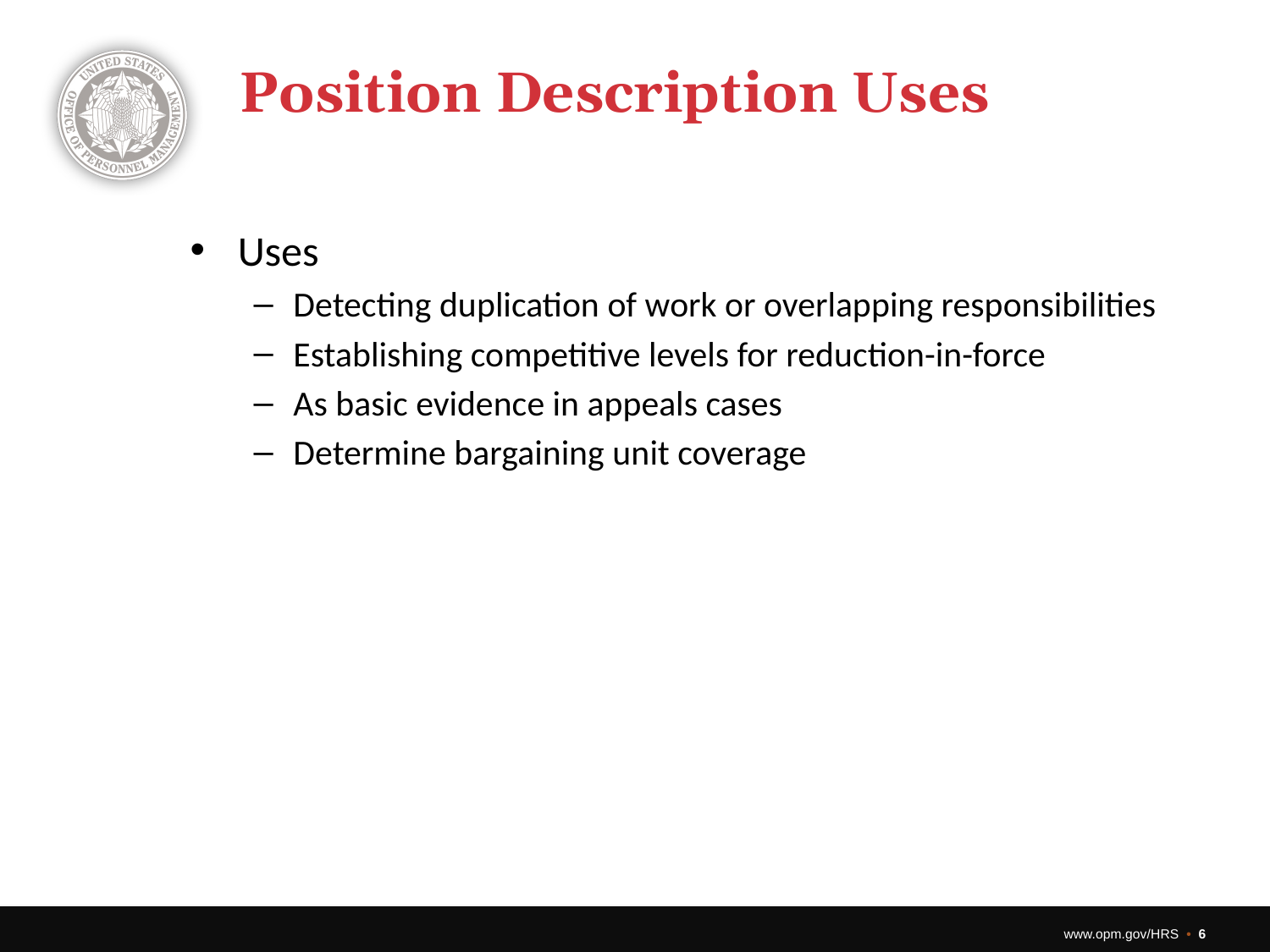

# Position Description Uses
Uses
Detecting duplication of work or overlapping responsibilities
Establishing competitive levels for reduction-in-force
As basic evidence in appeals cases
Determine bargaining unit coverage